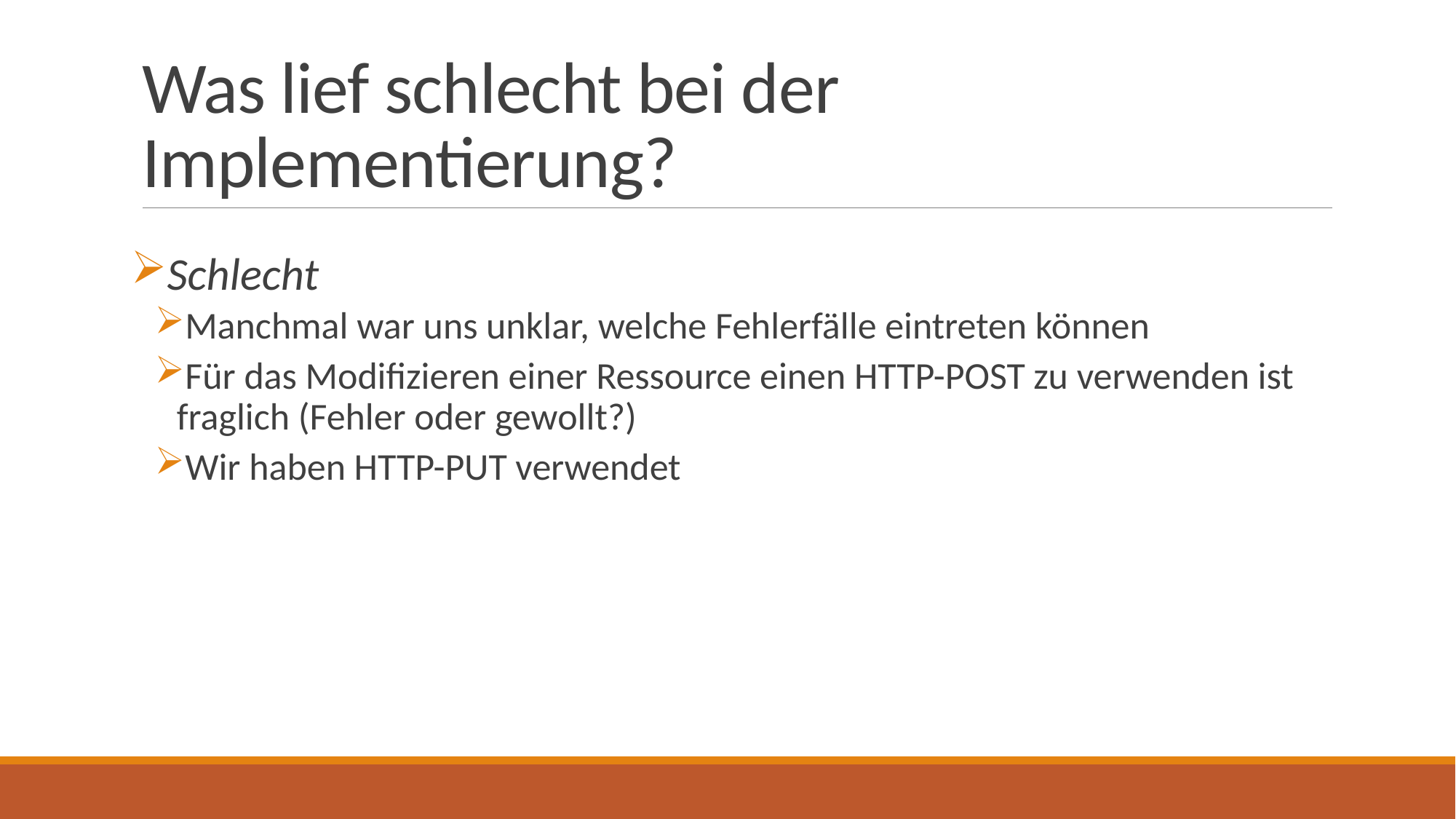

# Was lief schlecht bei der Implementierung?
Schlecht
Manchmal war uns unklar, welche Fehlerfälle eintreten können
Für das Modifizieren einer Ressource einen HTTP-POST zu verwenden ist  fraglich (Fehler oder gewollt?)
Wir haben HTTP-PUT verwendet